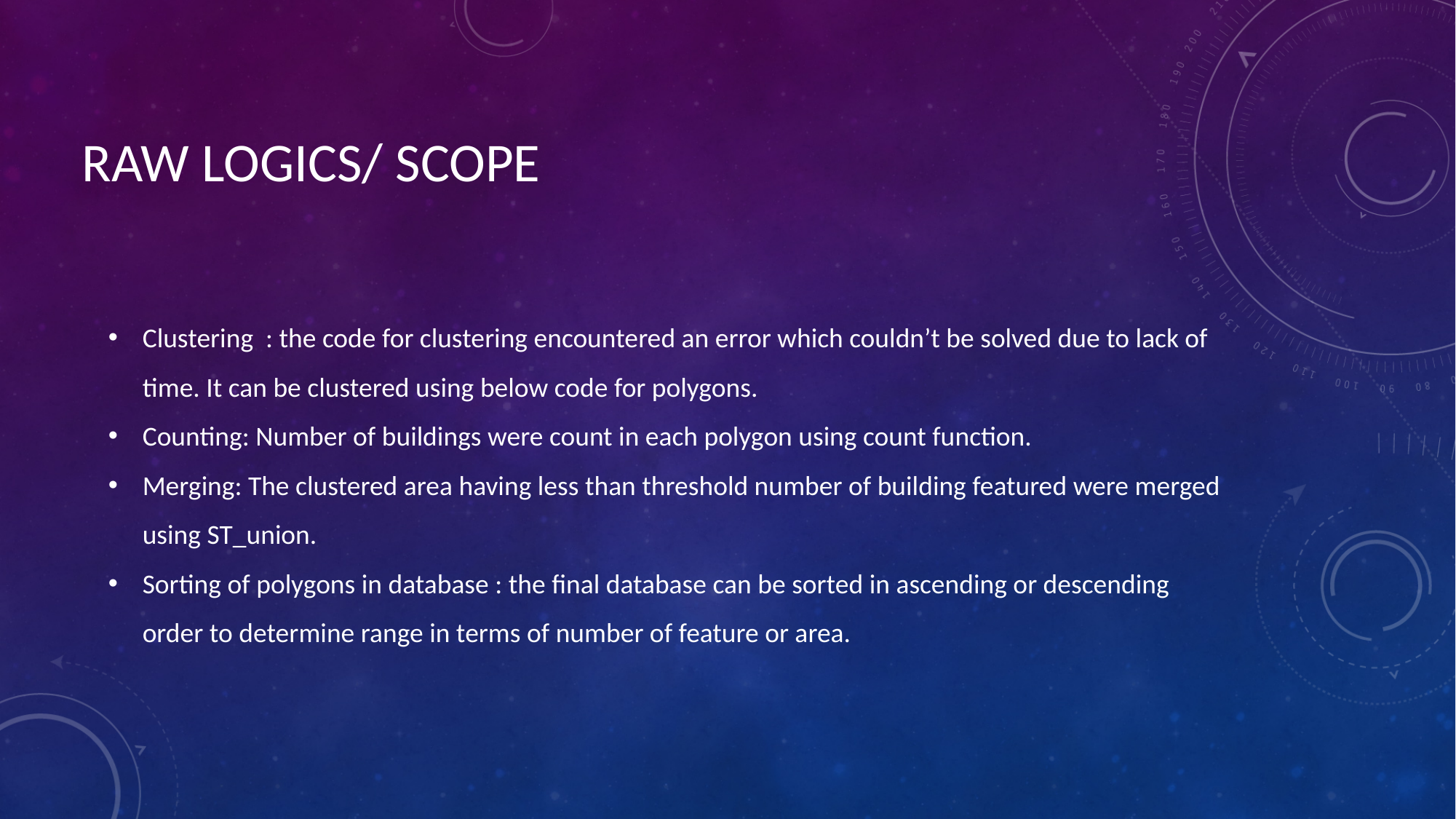

# Raw logics/ scope
Clustering  : the code for clustering encountered an error which couldn’t be solved due to lack of time. It can be clustered using below code for polygons.
Counting: Number of buildings were count in each polygon using count function.
Merging: The clustered area having less than threshold number of building featured were merged using ST_union.
Sorting of polygons in database : the final database can be sorted in ascending or descending order to determine range in terms of number of feature or area.